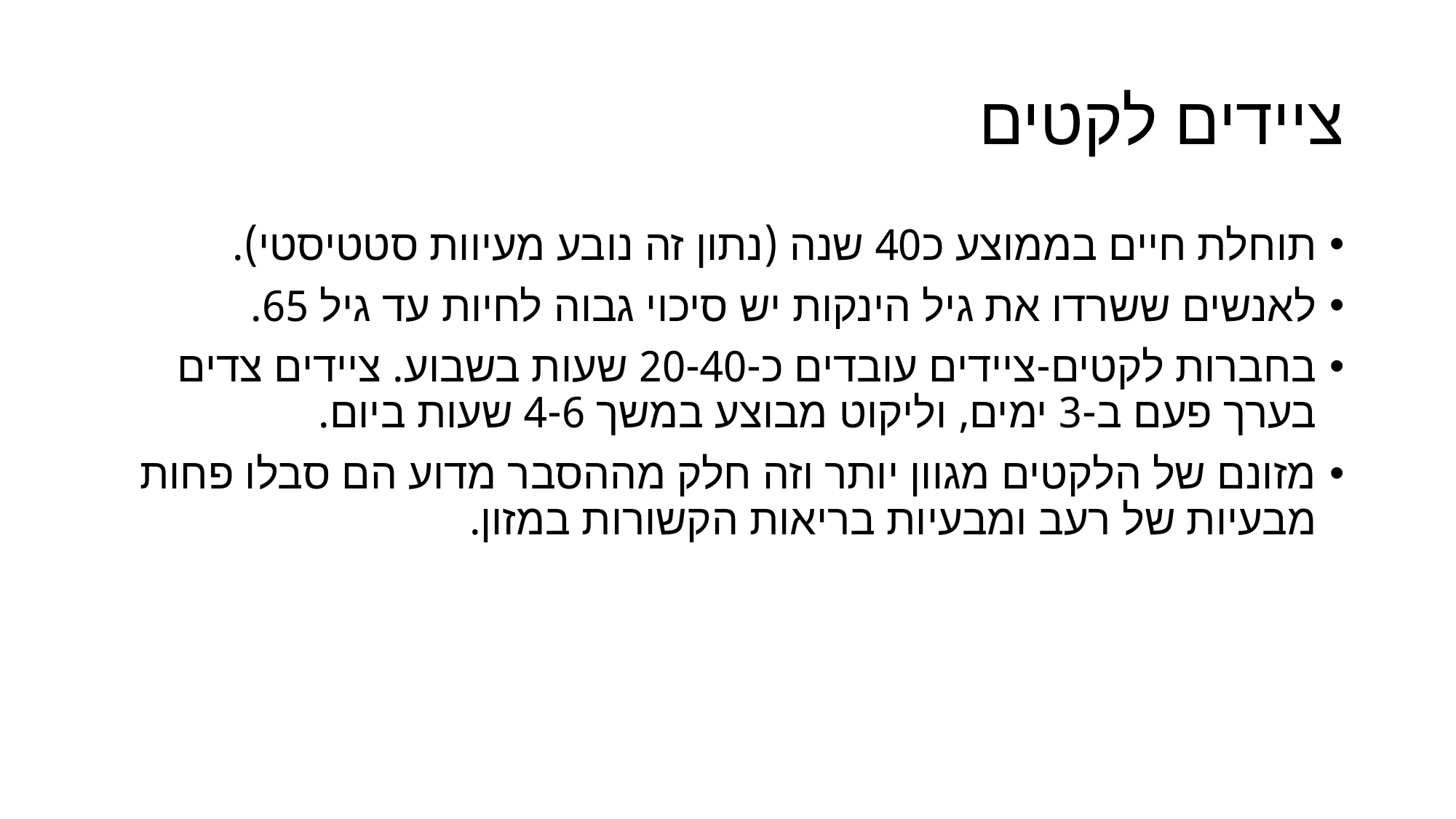

# ציידים לקטים
תוחלת חיים בממוצע כ40 שנה (נתון זה נובע מעיוות סטטיסטי).
לאנשים ששרדו את גיל הינקות יש סיכוי גבוה לחיות עד גיל 65.
בחברות לקטים-ציידים עובדים כ-20-40 שעות בשבוע. ציידים צדים בערך פעם ב-3 ימים, וליקוט מבוצע במשך 4-6 שעות ביום.
מזונם של הלקטים מגוון יותר וזה חלק מההסבר מדוע הם סבלו פחות מבעיות של רעב ומבעיות בריאות הקשורות במזון.